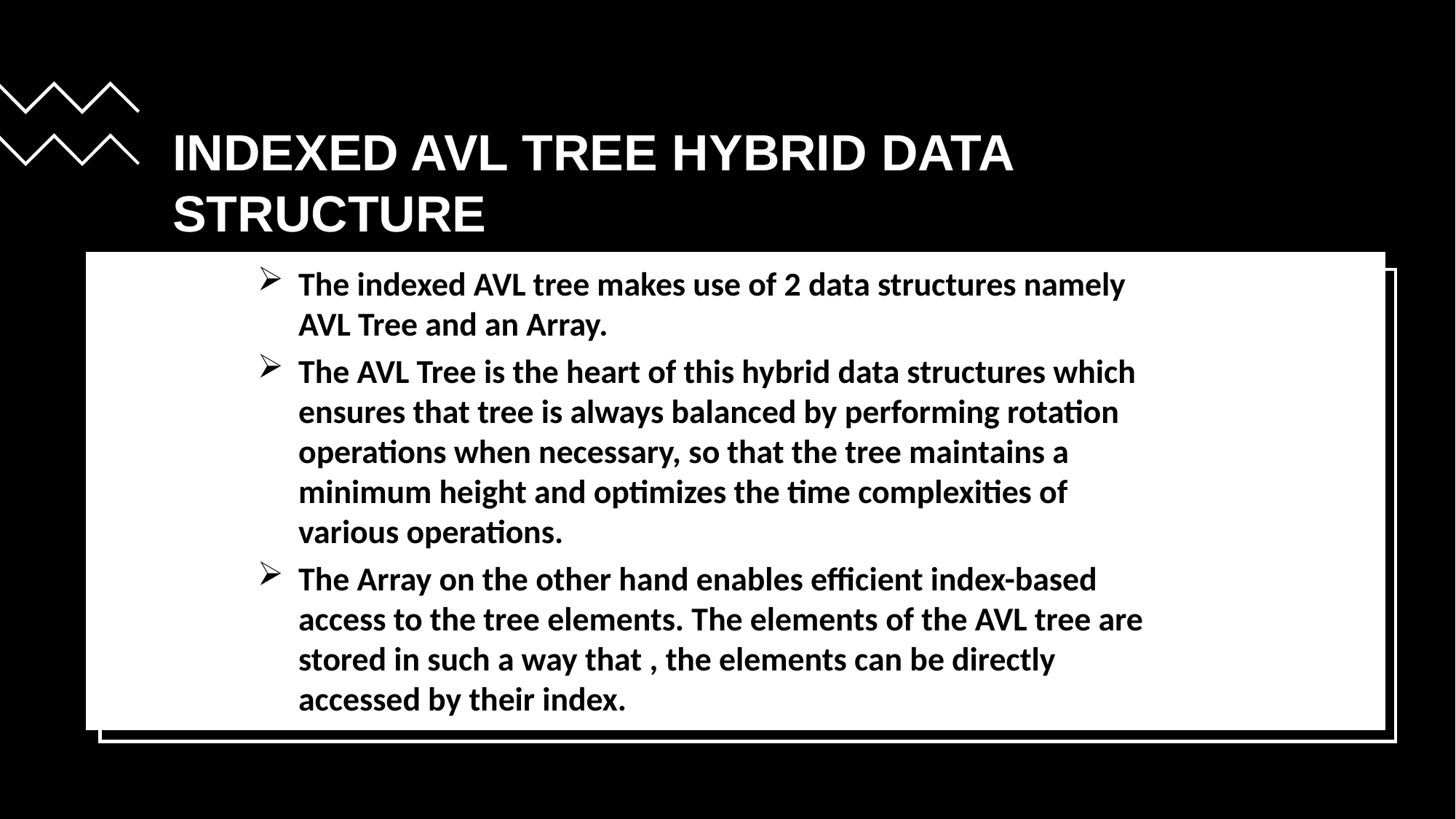

INDEXED AVL TREE HYBRID DATA STRUCTURE

The indexed AVL tree makes use of 2 data structures namely AVL Tree and an Array.
The AVL Tree is the heart of this hybrid data structures which ensures that tree is always balanced by performing rotation operations when necessary, so that the tree maintains a minimum height and optimizes the time complexities of various operations.
The Array on the other hand enables efficient index-based access to the tree elements. The elements of the AVL tree are stored in such a way that , the elements can be directly accessed by their index.